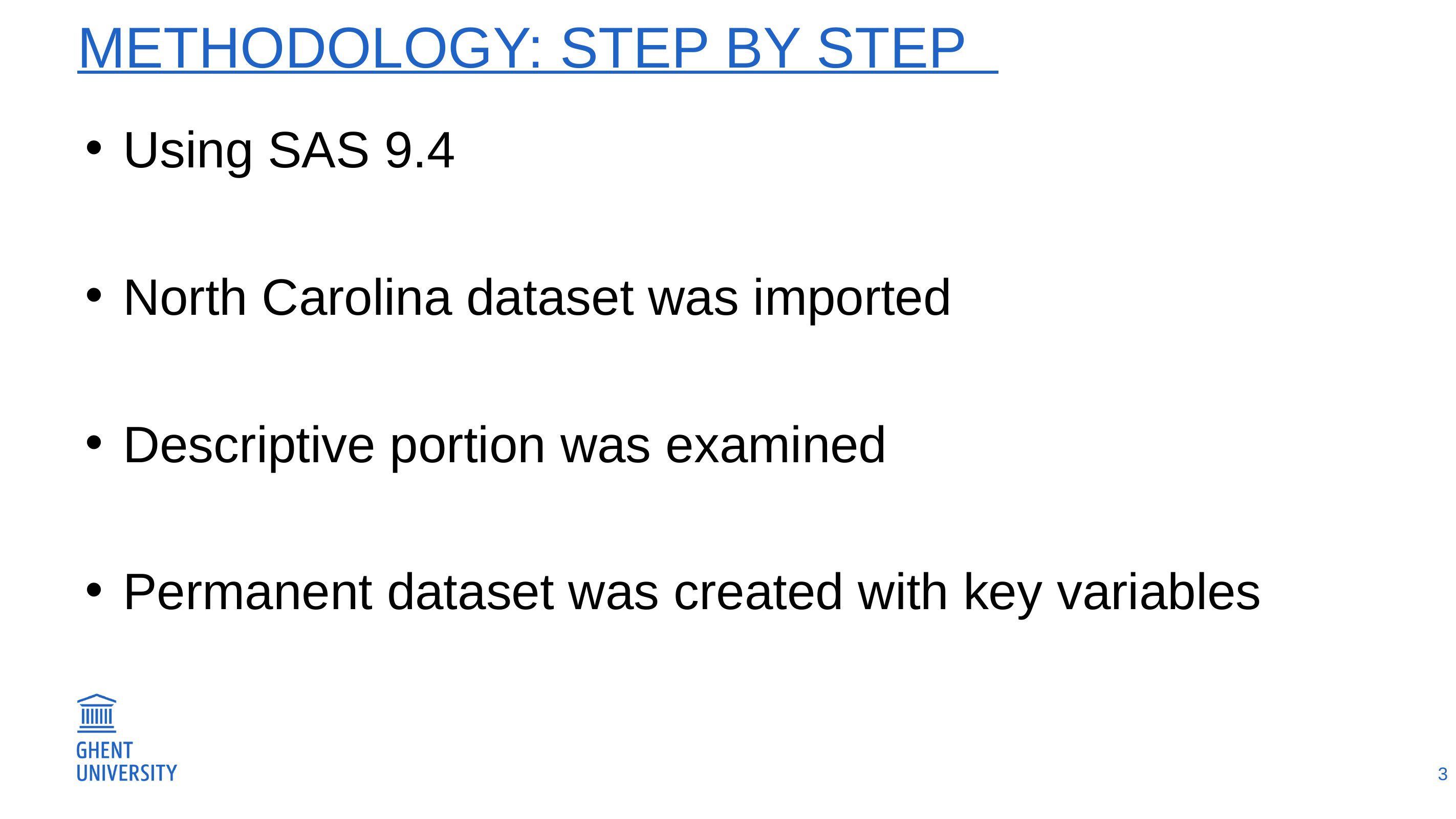

# Methodology: step by step
Using SAS 9.4

North Carolina dataset was imported

Descriptive portion was examined

Permanent dataset was created with key variables
3